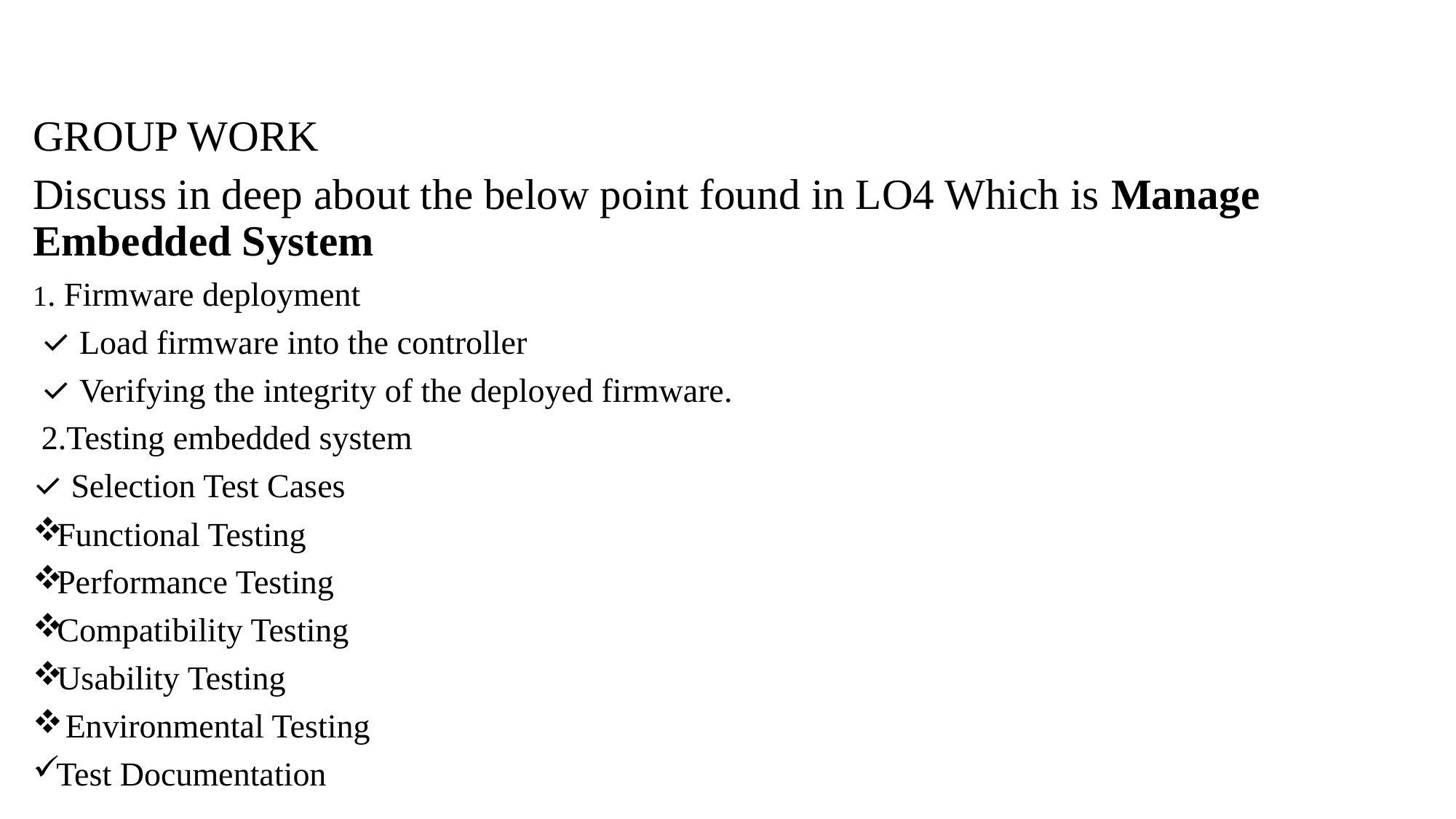

GROUP WORK
Discuss in deep about the below point found in LO4 Which is Manage Embedded System
1. Firmware deployment
 ✓ Load firmware into the controller
 ✓ Verifying the integrity of the deployed firmware.
 2.Testing embedded system
✓ Selection Test Cases
Functional Testing
Performance Testing
Compatibility Testing
Usability Testing
 Environmental Testing
Test Documentation